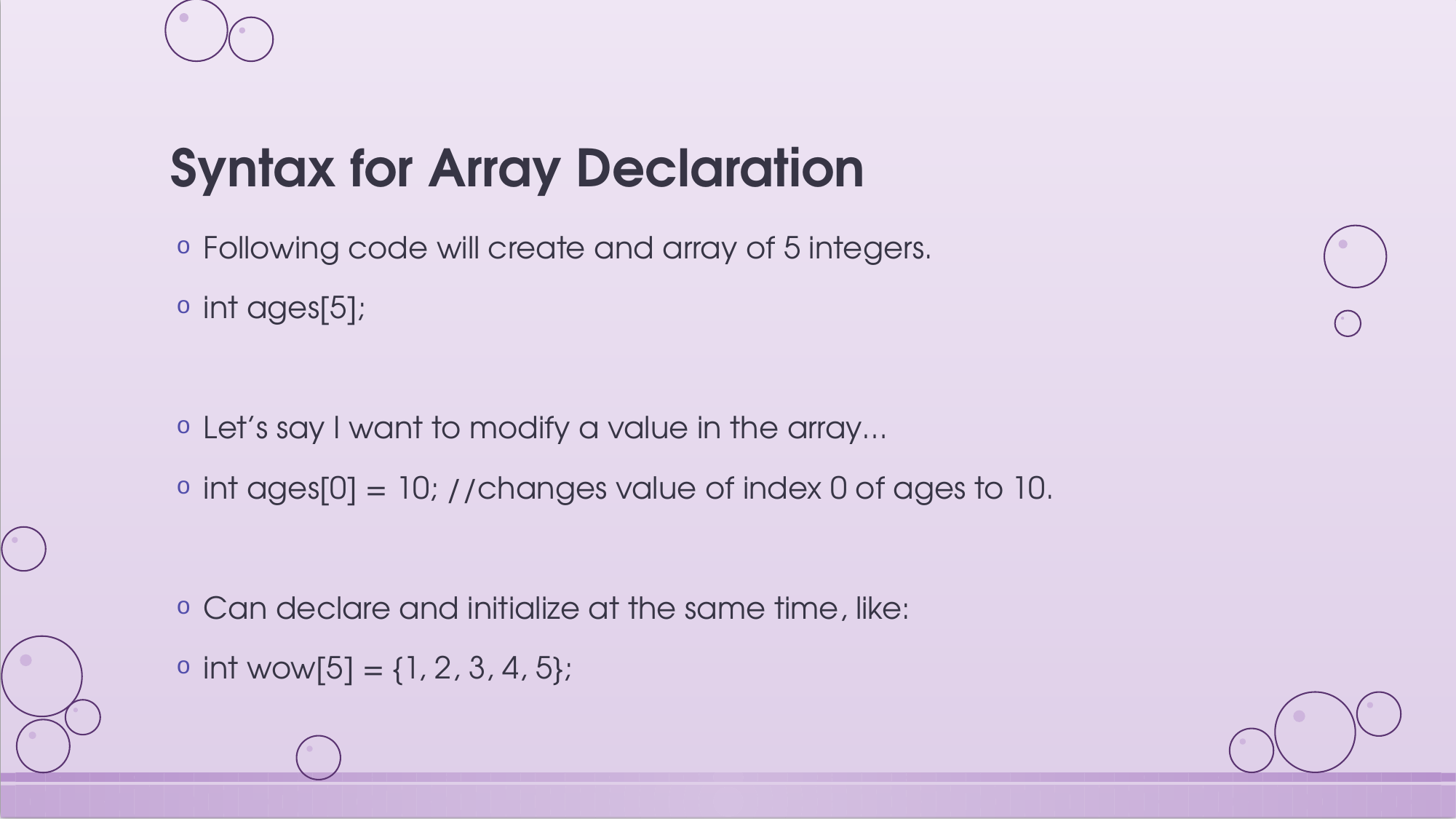

# Syntax for Array Declaration
Following code will create and array of 5 integers.
int ages[5];

Let’s say I want to modify a value in the array…
int ages[0] = 10; //changes value of index 0 of ages to 10.

Can declare and initialize at the same time, like:
int wow[5] = {1, 2, 3, 4, 5};